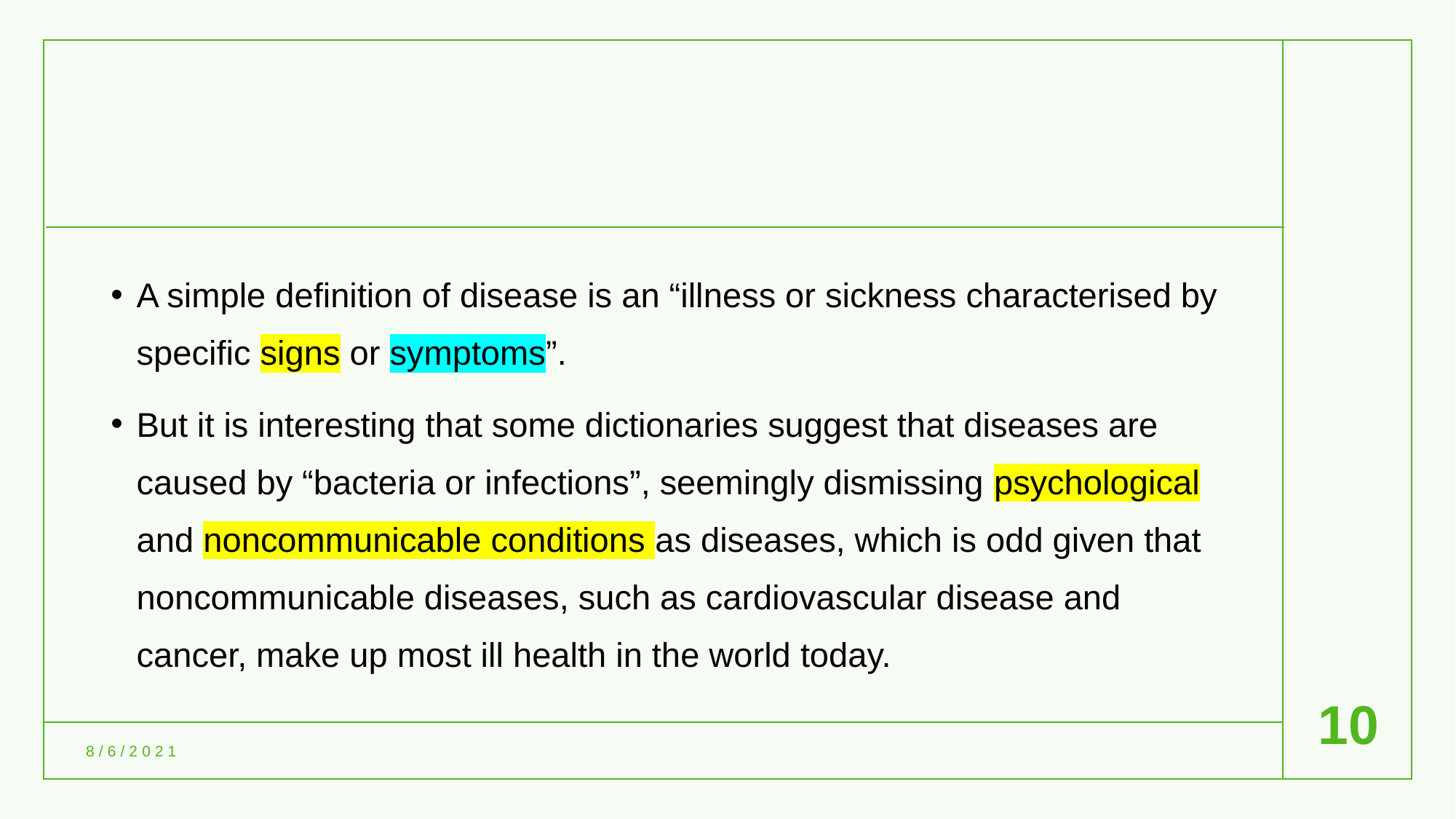

#
A simple definition of disease is an “illness or sickness characterised by specific signs or symptoms”.
But it is interesting that some dictionaries suggest that diseases are caused by “bacteria or infections”, seemingly dismissing psychological and noncommunicable conditions as diseases, which is odd given that noncommunicable diseases, such as cardiovascular disease and cancer, make up most ill health in the world today.

10
8/6/2021